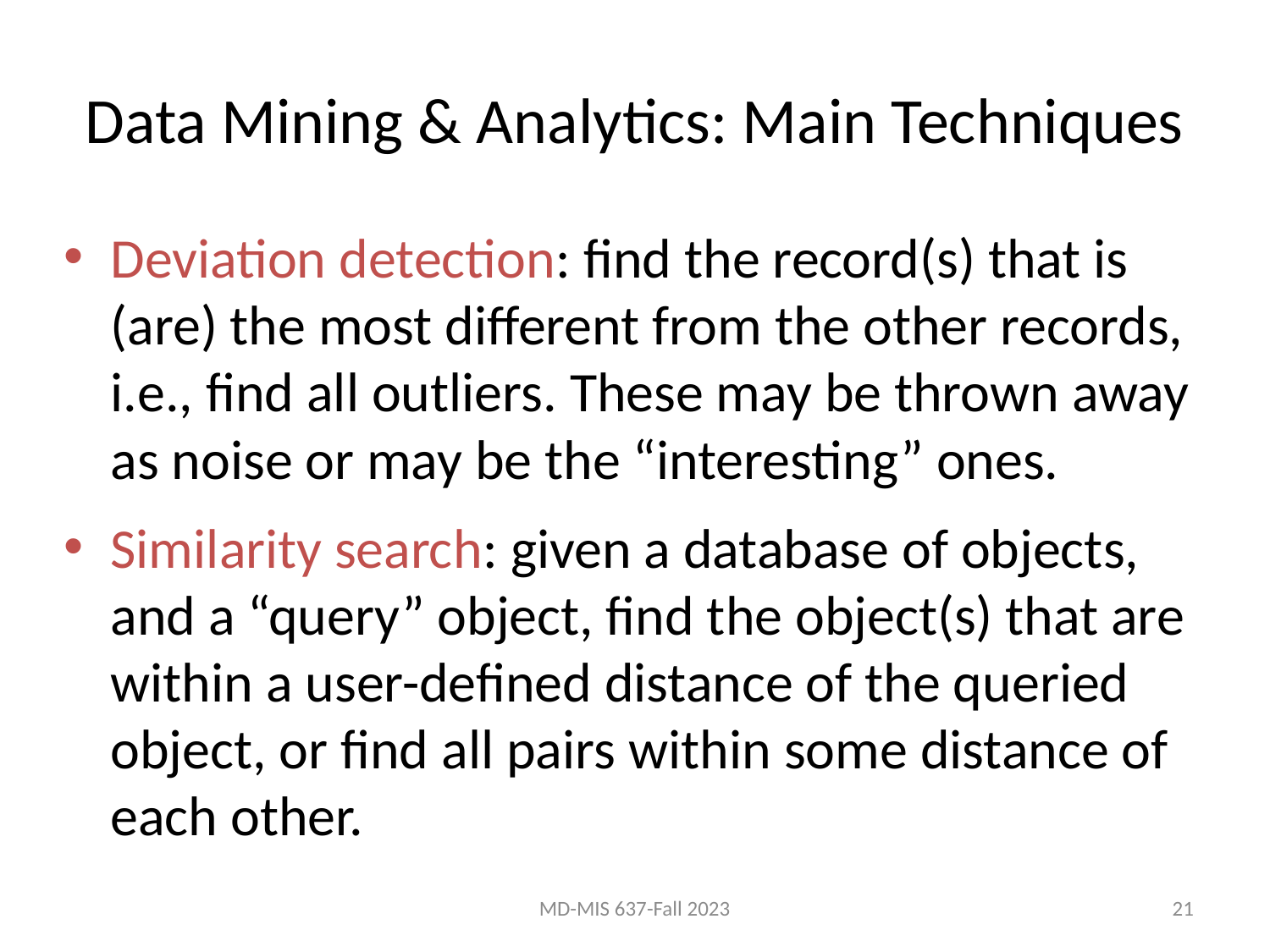

# Data Mining & Analytics: Main Techniques
Deviation detection: find the record(s) that is (are) the most different from the other records, i.e., find all outliers. These may be thrown away as noise or may be the “interesting” ones.
Similarity search: given a database of objects, and a “query” object, find the object(s) that are within a user-defined distance of the queried object, or find all pairs within some distance of each other.

MD-MIS 637-Fall 2023
21